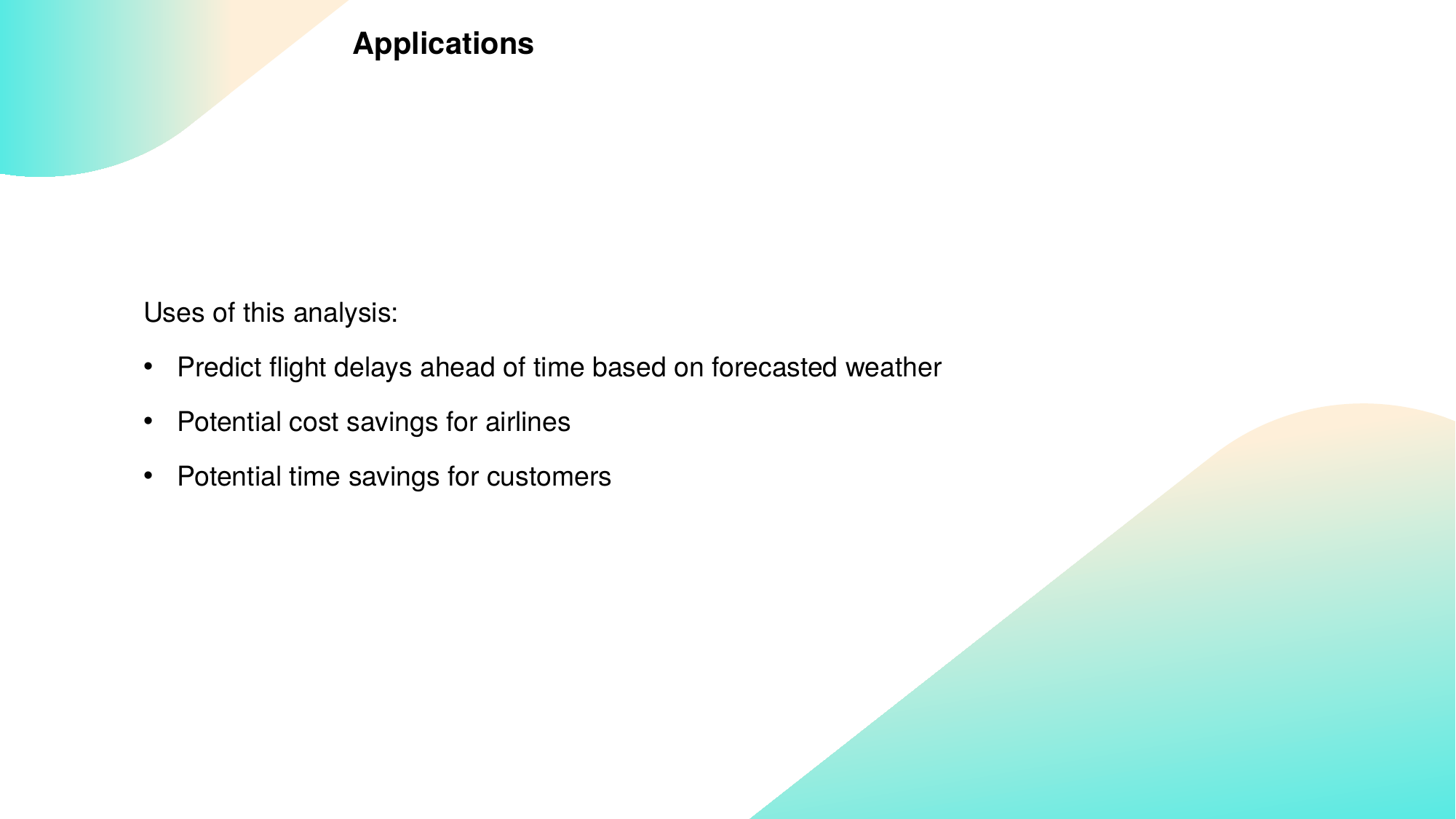

# Applications
Uses of this analysis:
Predict flight delays ahead of time based on forecasted weather
Potential cost savings for airlines
Potential time savings for customers